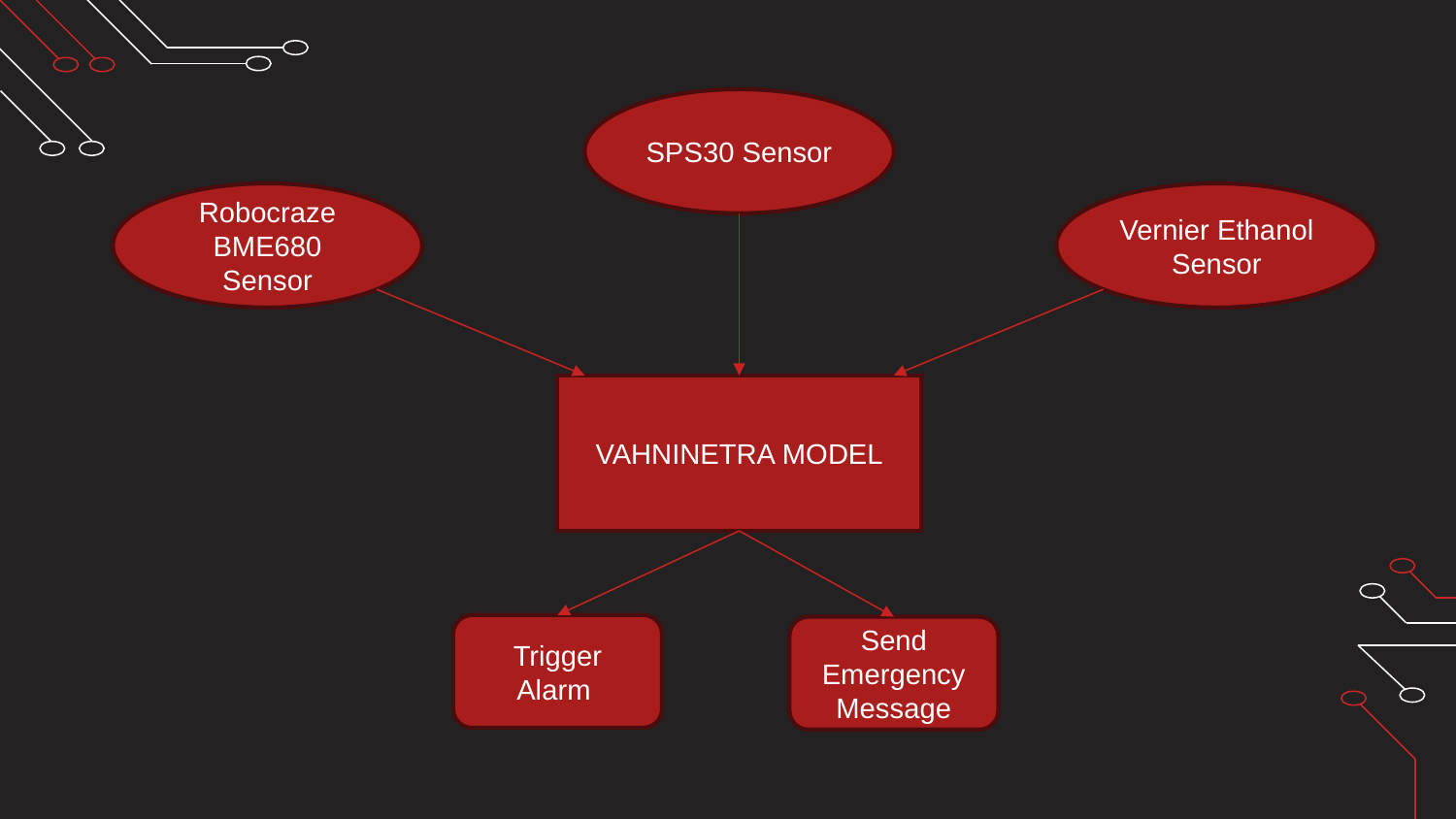

SPS30 Sensor
Vernier Ethanol Sensor
Robocraze BME680 Sensor
VAHNINETRA MODEL
Trigger Alarm
Send Emergency Message